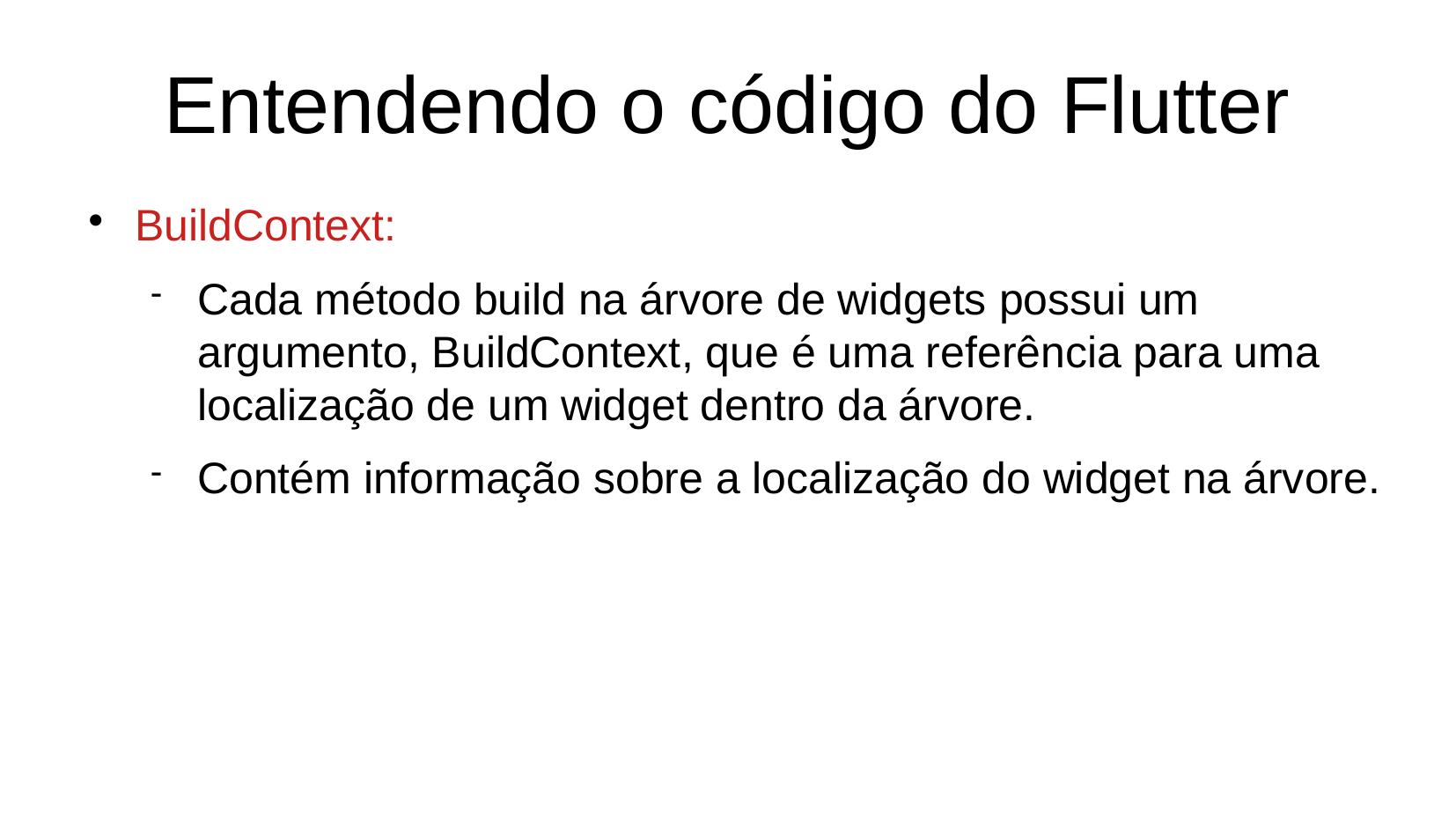

Entendendo o código do Flutter
BuildContext:
Cada método build na árvore de widgets possui um argumento, BuildContext, que é uma referência para uma localização de um widget dentro da árvore.
Contém informação sobre a localização do widget na árvore.